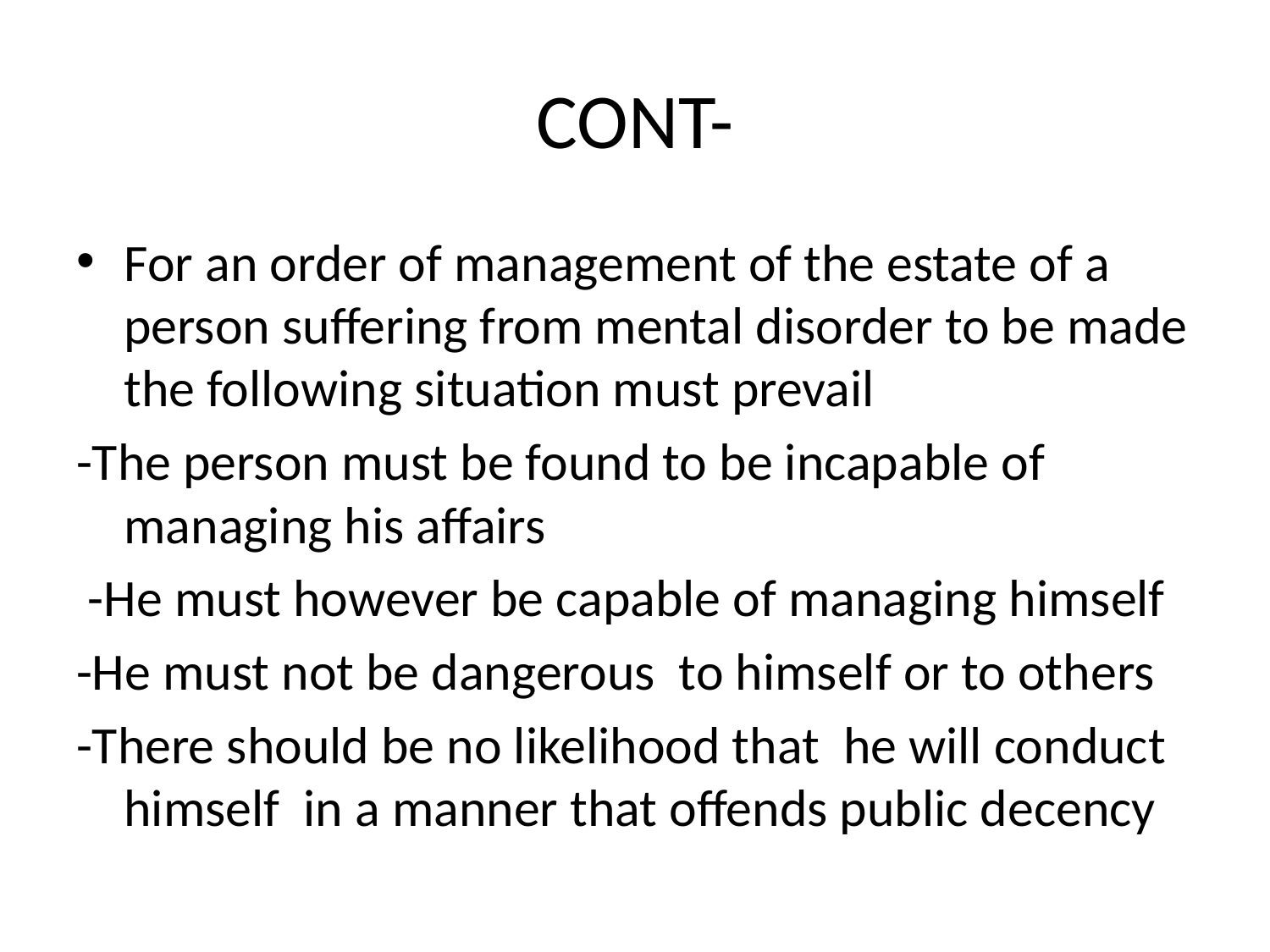

# CONT-
For an order of management of the estate of a person suffering from mental disorder to be made the following situation must prevail
-The person must be found to be incapable of managing his affairs
 -He must however be capable of managing himself
-He must not be dangerous  to himself or to others
-There should be no likelihood that  he will conduct himself  in a manner that offends public decency